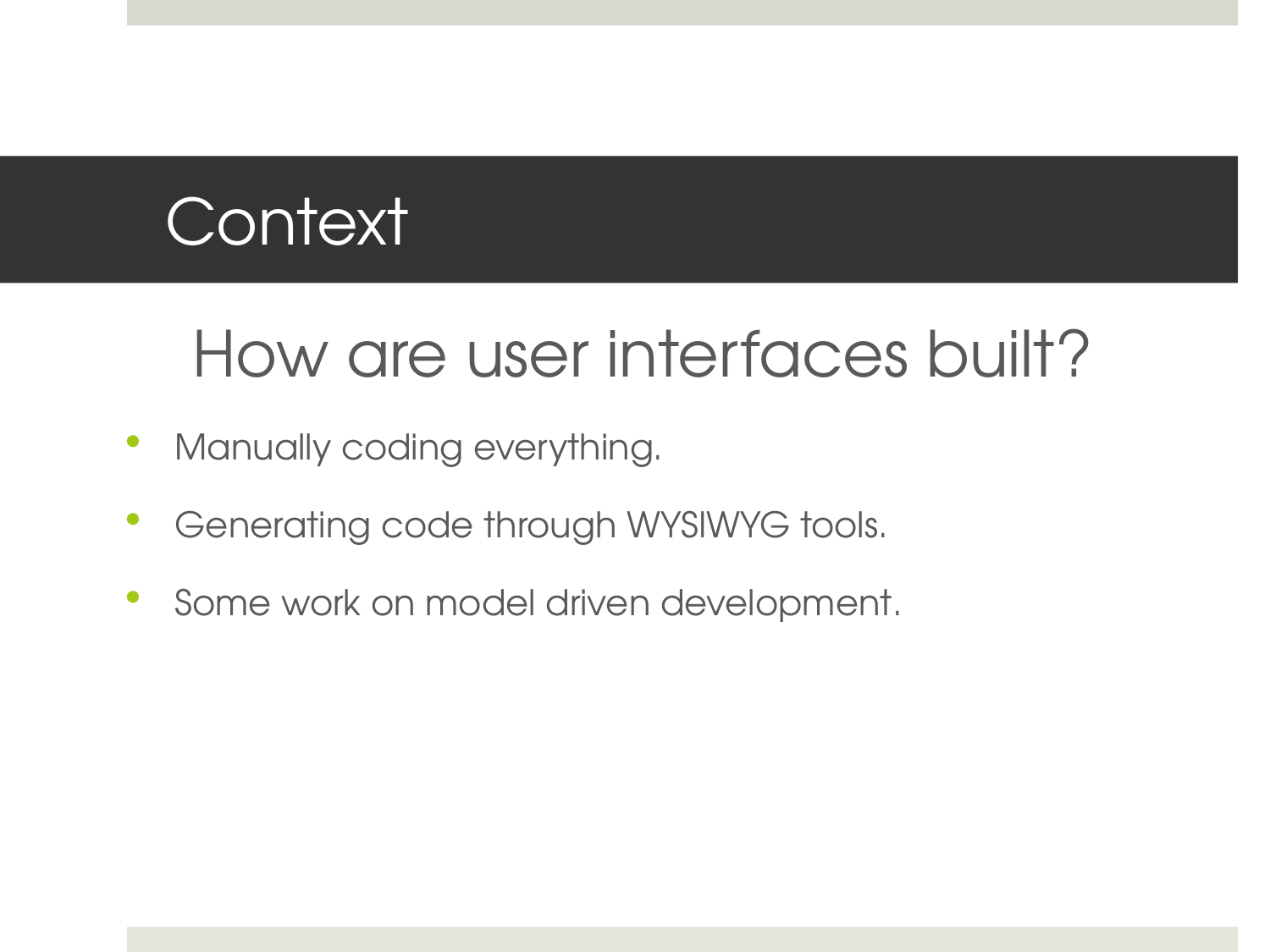

# Context
How are user interfaces built?
Manually coding everything.
Generating code through WYSIWYG tools.
Some work on model driven development.